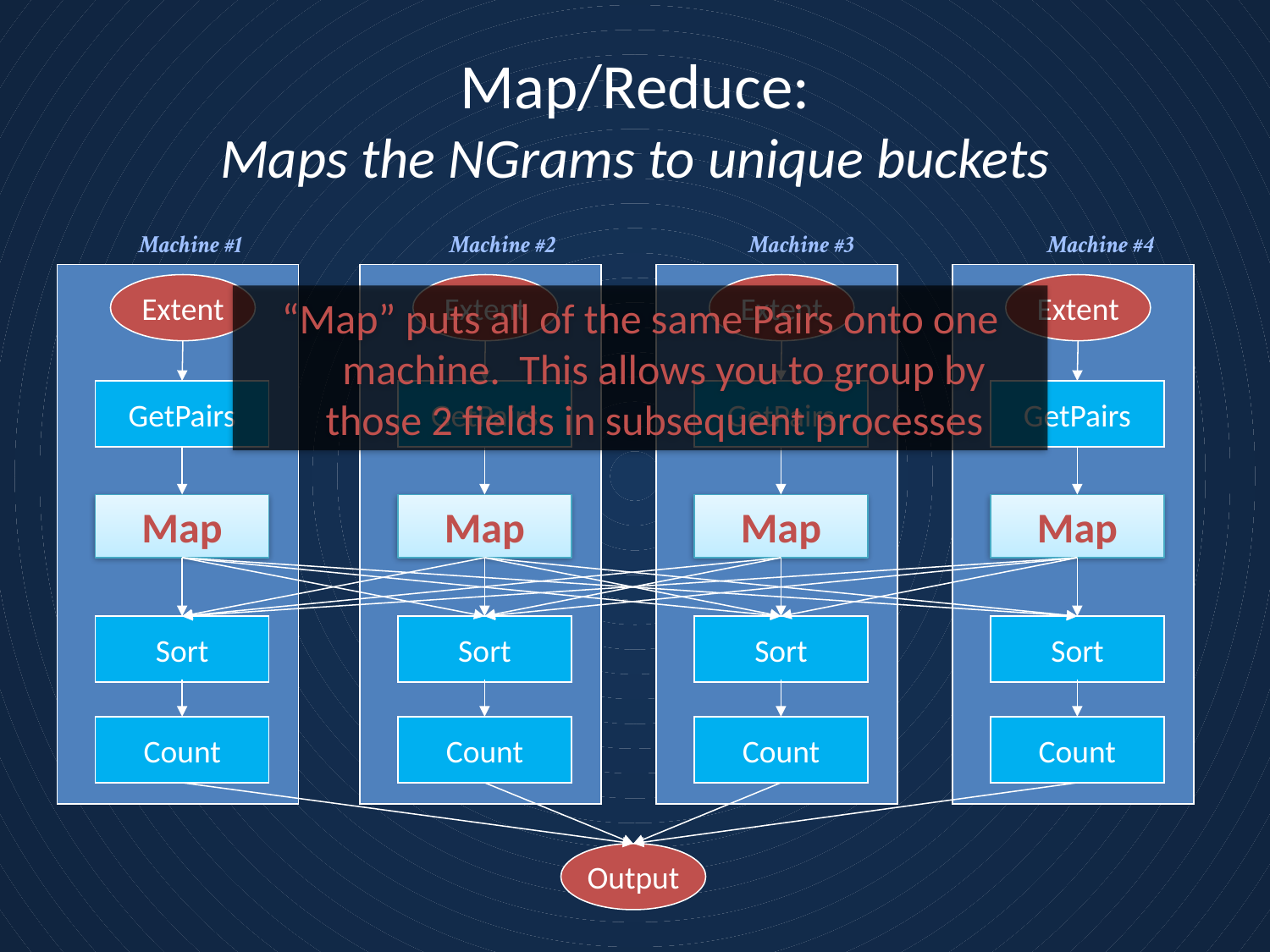

# Map/Reduce: Maps the NGrams to unique buckets
Machine #1
Machine #2
Machine #3
Machine #4

Extent
Extent
Extent
Extent
“Map” puts all of the same Pairs onto one machine.  This allows you to group by those 2 fields in subsequent processes
GetPairs
GetPairs
GetPairs
GetPairs
Map
Map
Map
Map
Sort
Sort
Sort
Sort
Count
Count
Count
Count
Output